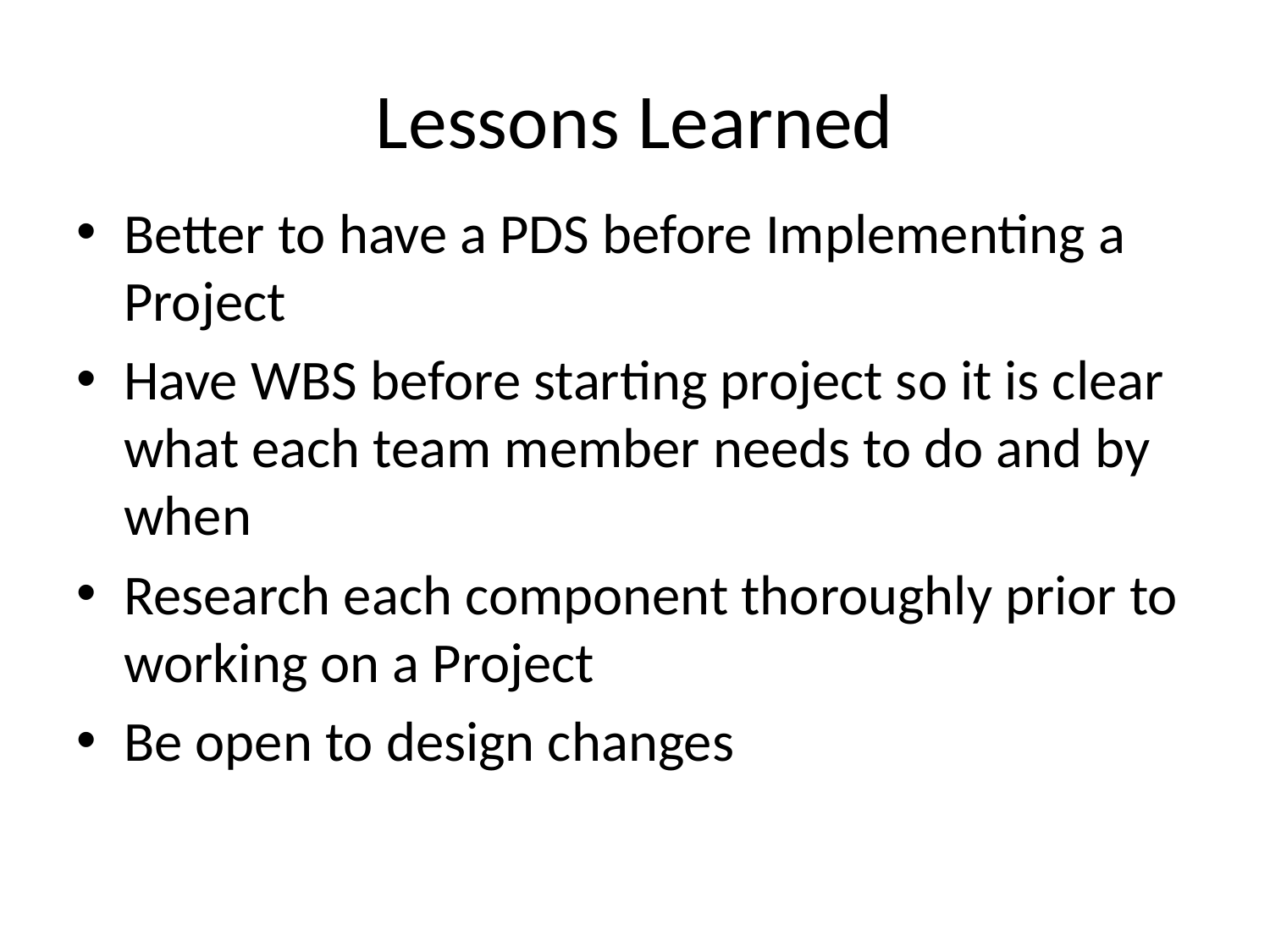

# Lessons Learned
Better to have a PDS before Implementing a Project
Have WBS before starting project so it is clear what each team member needs to do and by when
Research each component thoroughly prior to working on a Project
Be open to design changes